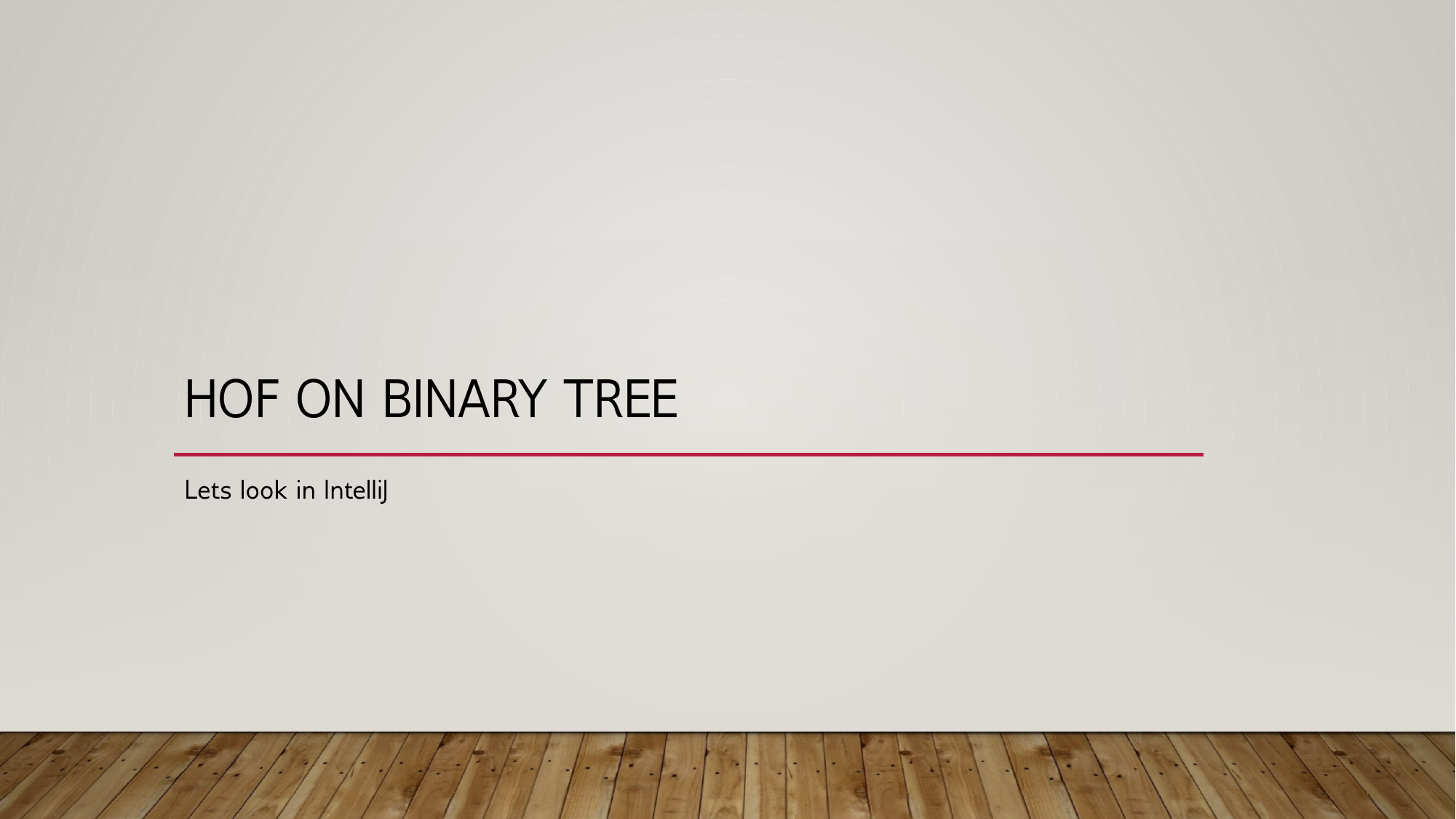

# HOF on Binary Tree
Lets look in IntelliJ